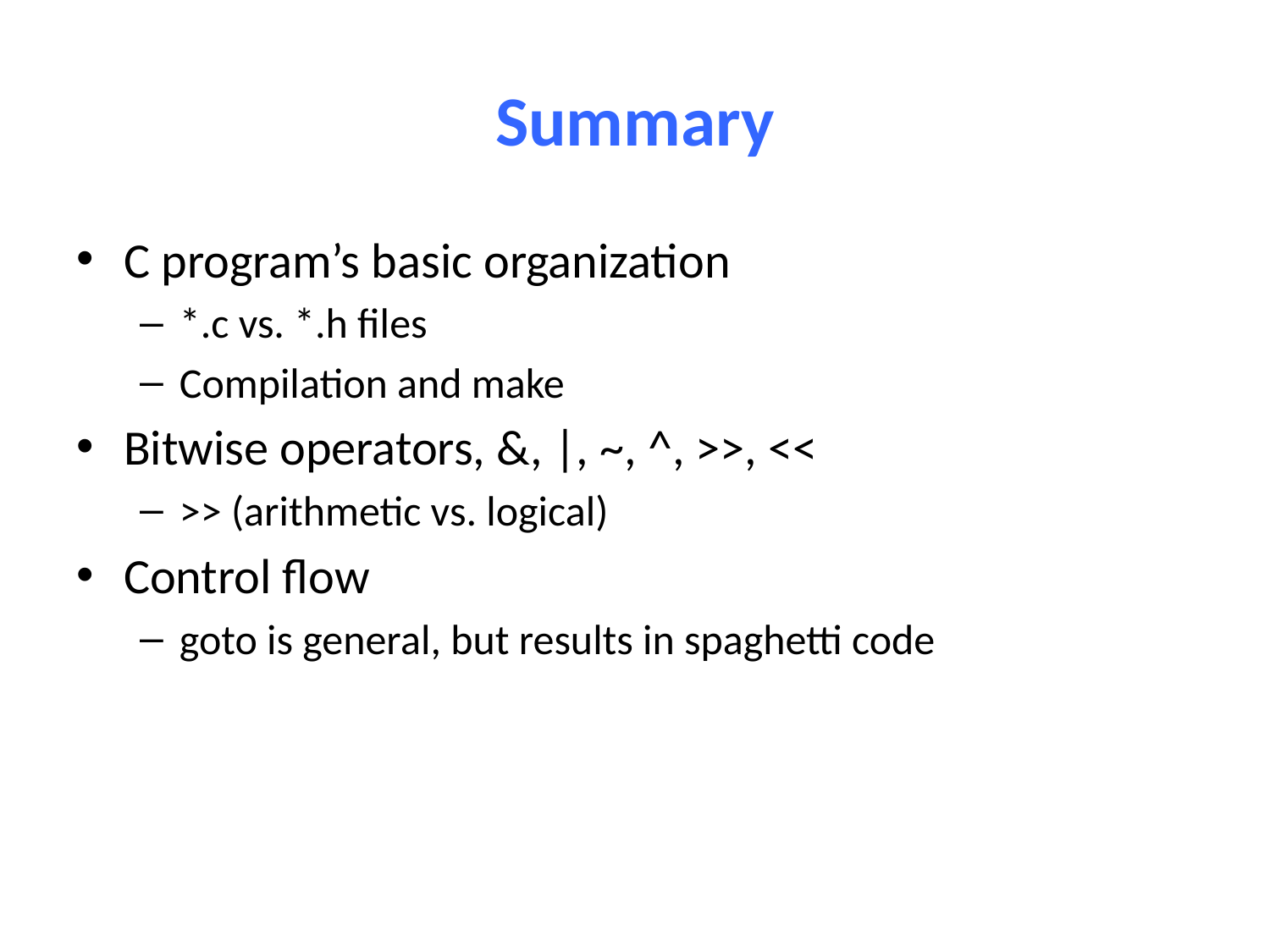

# Summary
C program’s basic organization
*.c vs. *.h files
Compilation and make
Bitwise operators, &, |, ~, ^, >>, <<
>> (arithmetic vs. logical)
Control flow
goto is general, but results in spaghetti code